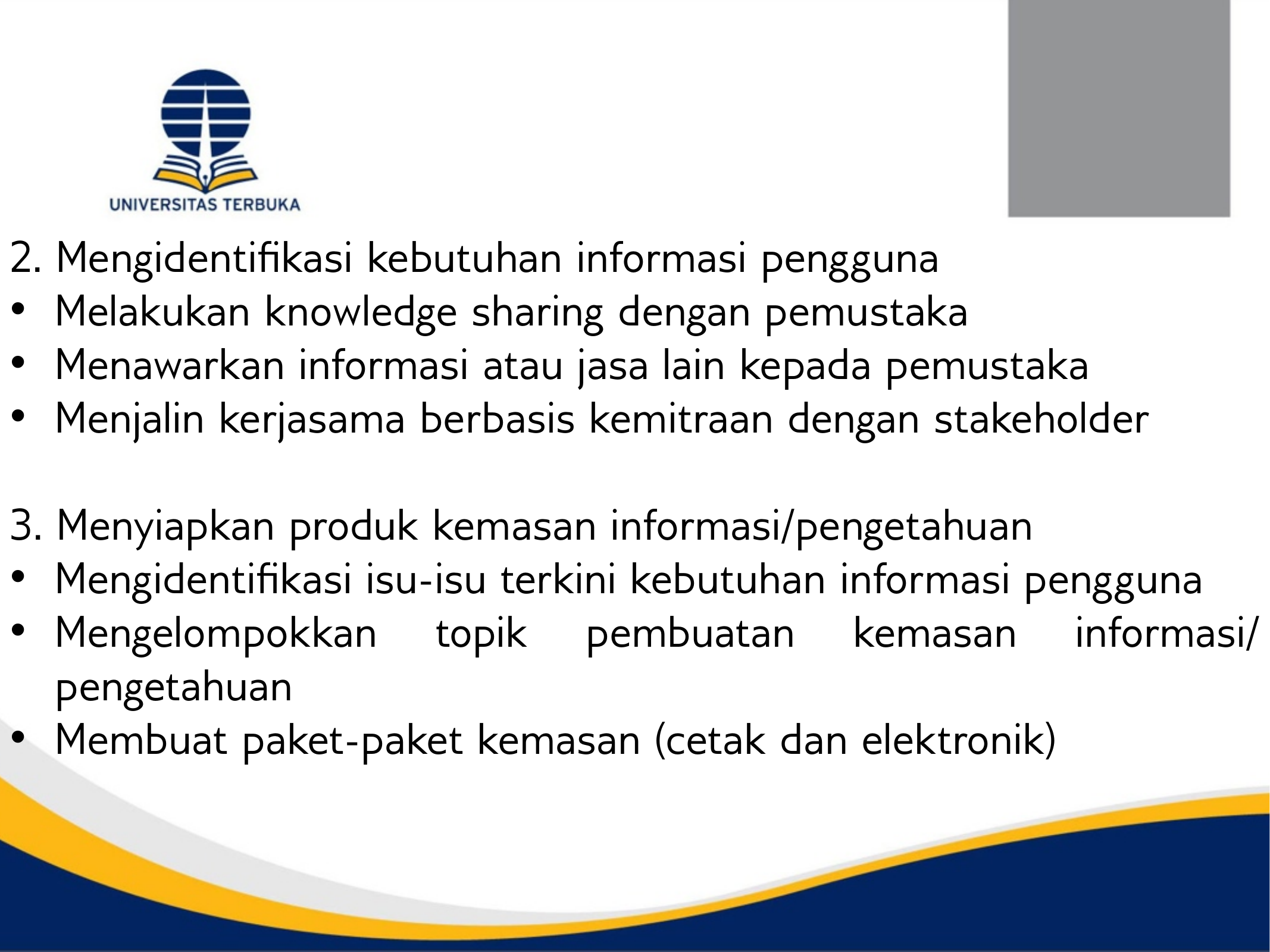

2. Mengidentifikasi kebutuhan informasi pengguna
Melakukan knowledge sharing dengan pemustaka
Menawarkan informasi atau jasa lain kepada pemustaka
Menjalin kerjasama berbasis kemitraan dengan stakeholder

3. Menyiapkan produk kemasan informasi/pengetahuan
Mengidentifikasi isu-isu terkini kebutuhan informasi pengguna
Mengelompokkan topik pembuatan kemasan informasi/ pengetahuan
Membuat paket-paket kemasan (cetak dan elektronik)